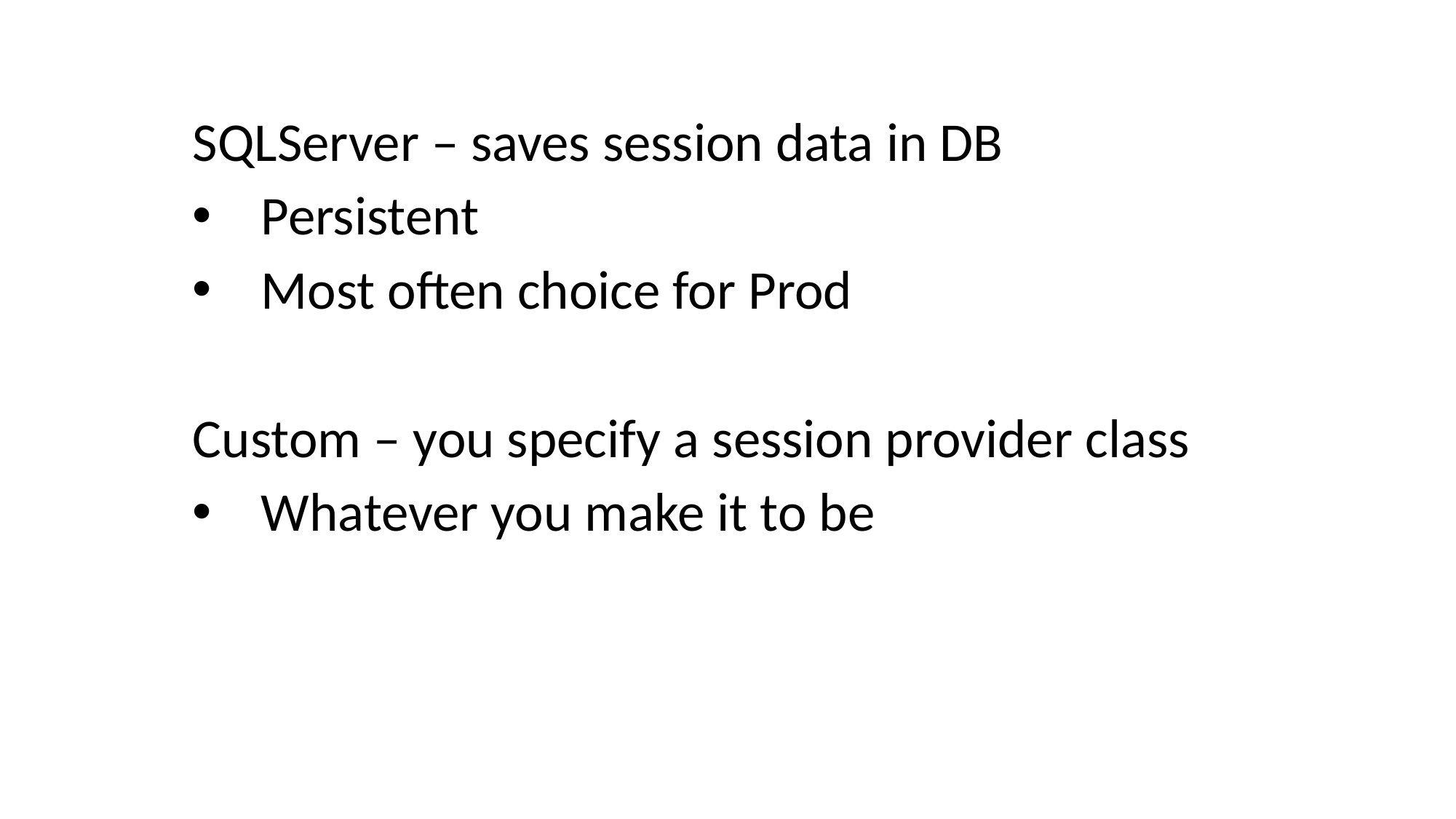

SQLServer – saves session data in DB
Persistent
Most often choice for Prod

Custom – you specify a session provider class
Whatever you make it to be